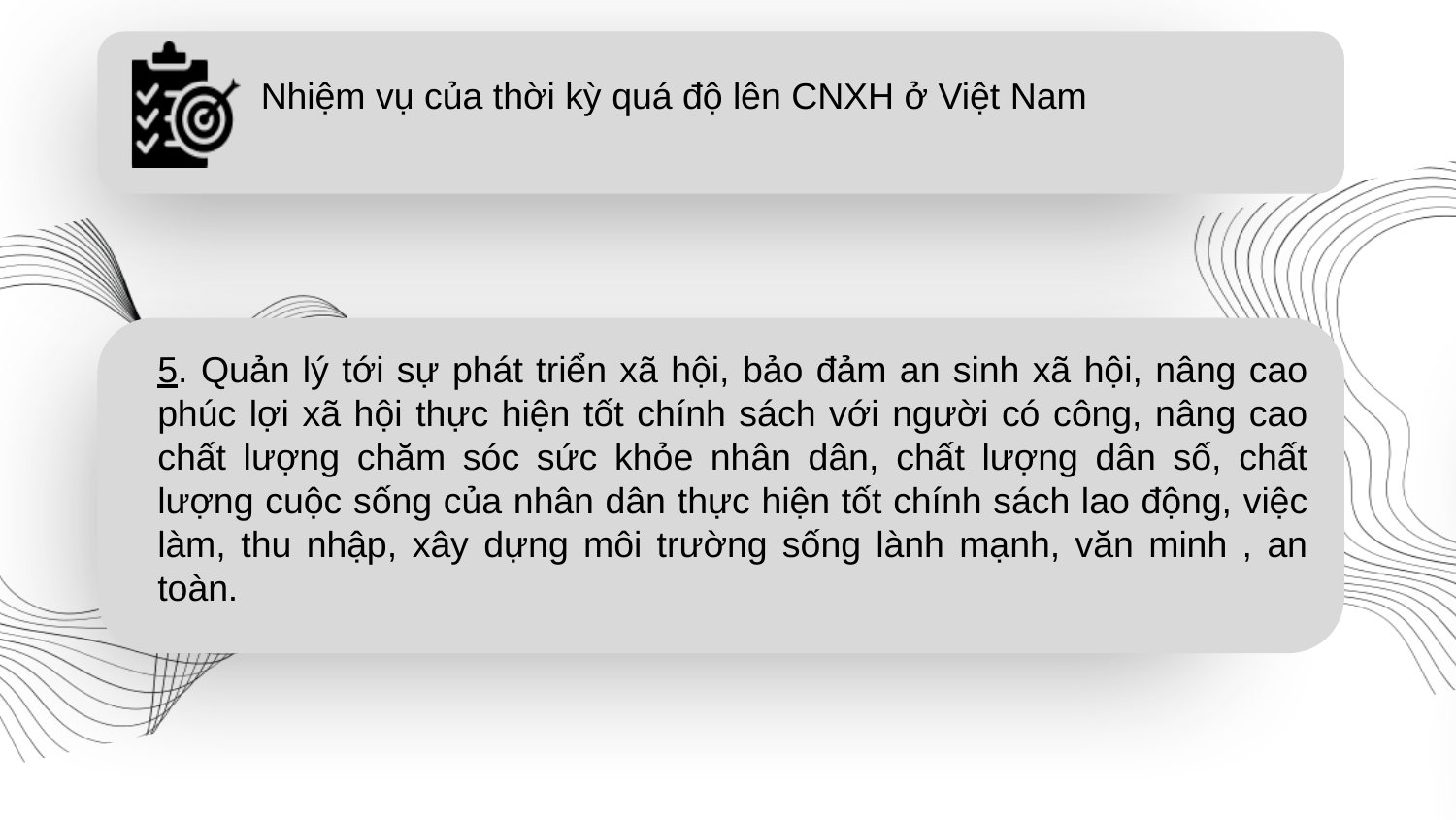

Nhiệm vụ của thời kỳ quá độ lên CNXH ở Việt Nam

5. Quản lý tới sự phát triển xã hội, bảo đảm an sinh xã hội, nâng cao phúc lợi xã hội thực hiện tốt chính sách với người có công, nâng cao chất lượng chăm sóc sức khỏe nhân dân, chất lượng dân số, chất lượng cuộc sống của nhân dân thực hiện tốt chính sách lao động, việc làm, thu nhập, xây dựng môi trường sống lành mạnh, văn minh , an toàn.

Những thuận và khó khăn của Việt Nam

Trách nhiệm của bản thân